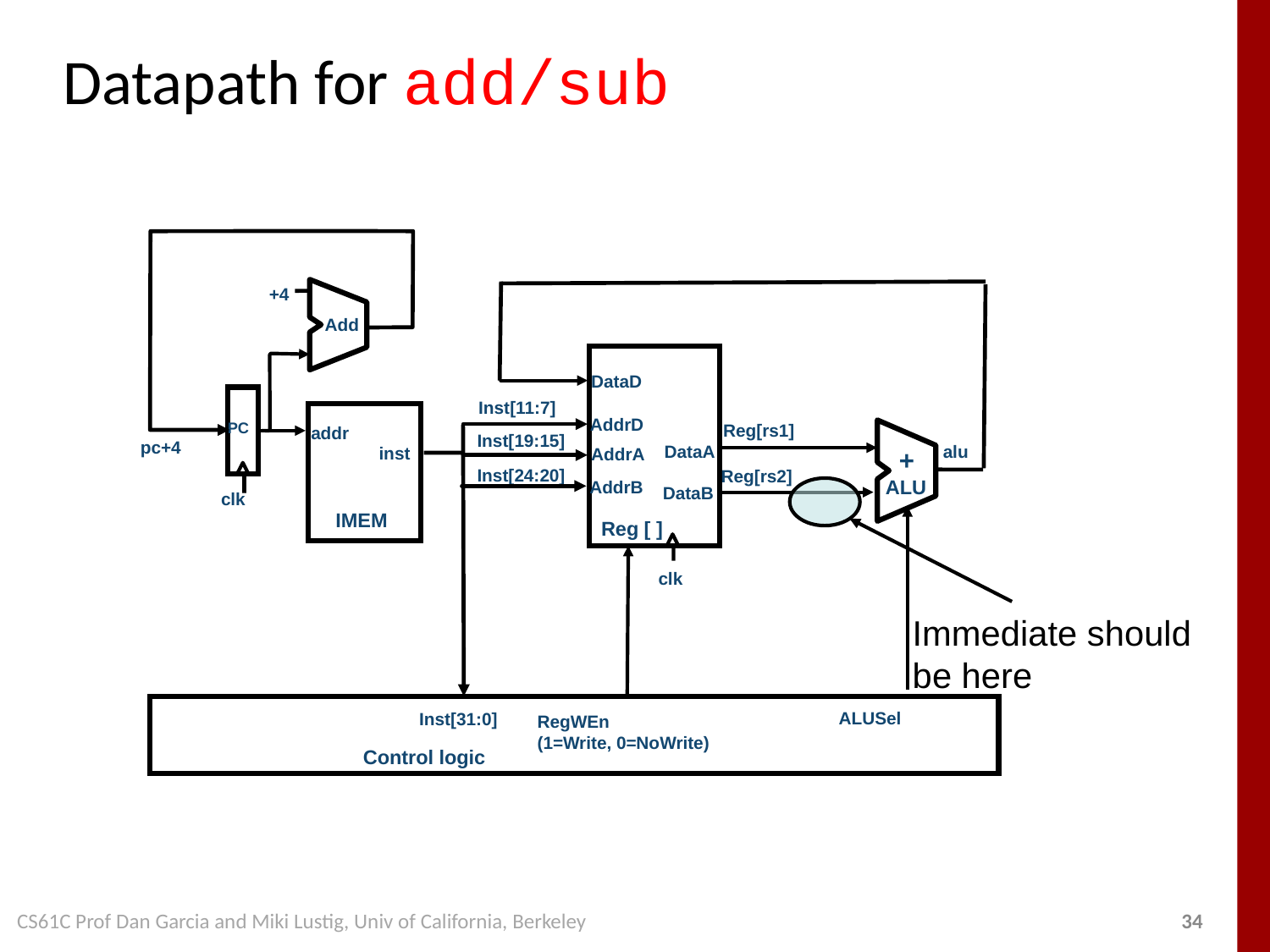

# Datapath for add/sub

+4

Add

addr
inst
IMEM
PC

pc+4

clk

DataD

Inst[11:7]
AddrD
Reg[rs1]

+
ALU

Inst[19:15]
alu
DataA
AddrA

Inst[24:20]
Reg[rs2]

AddrB

DataB

ALUSel

RegWEn
(1=Write, 0=NoWrite)
Control logic
Reg [ ]

clk
Immediate should
be here
Inst[31:0]
CS61C Prof Dan Garcia and Miki Lustig, Univ of California, Berkeley